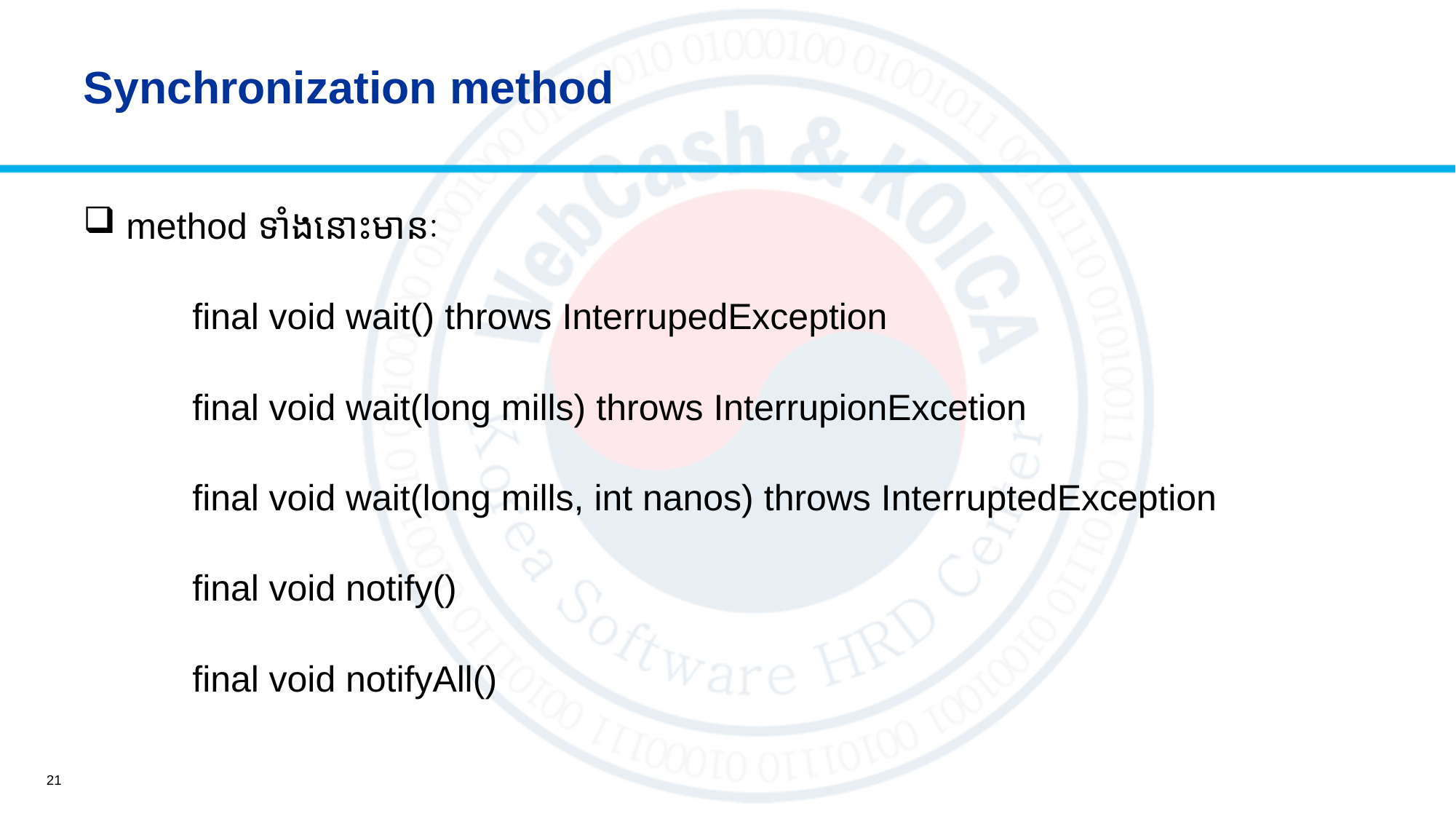

# Synchronization​ method
 method ទាំងនោះមានៈ
	final void wait() throws InterrupedException
	final void wait(long mills) throws InterrupionExcetion
	final void wait(long mills, int nanos) throws InterruptedException
	final void notify()
	final void notifyAll()
21